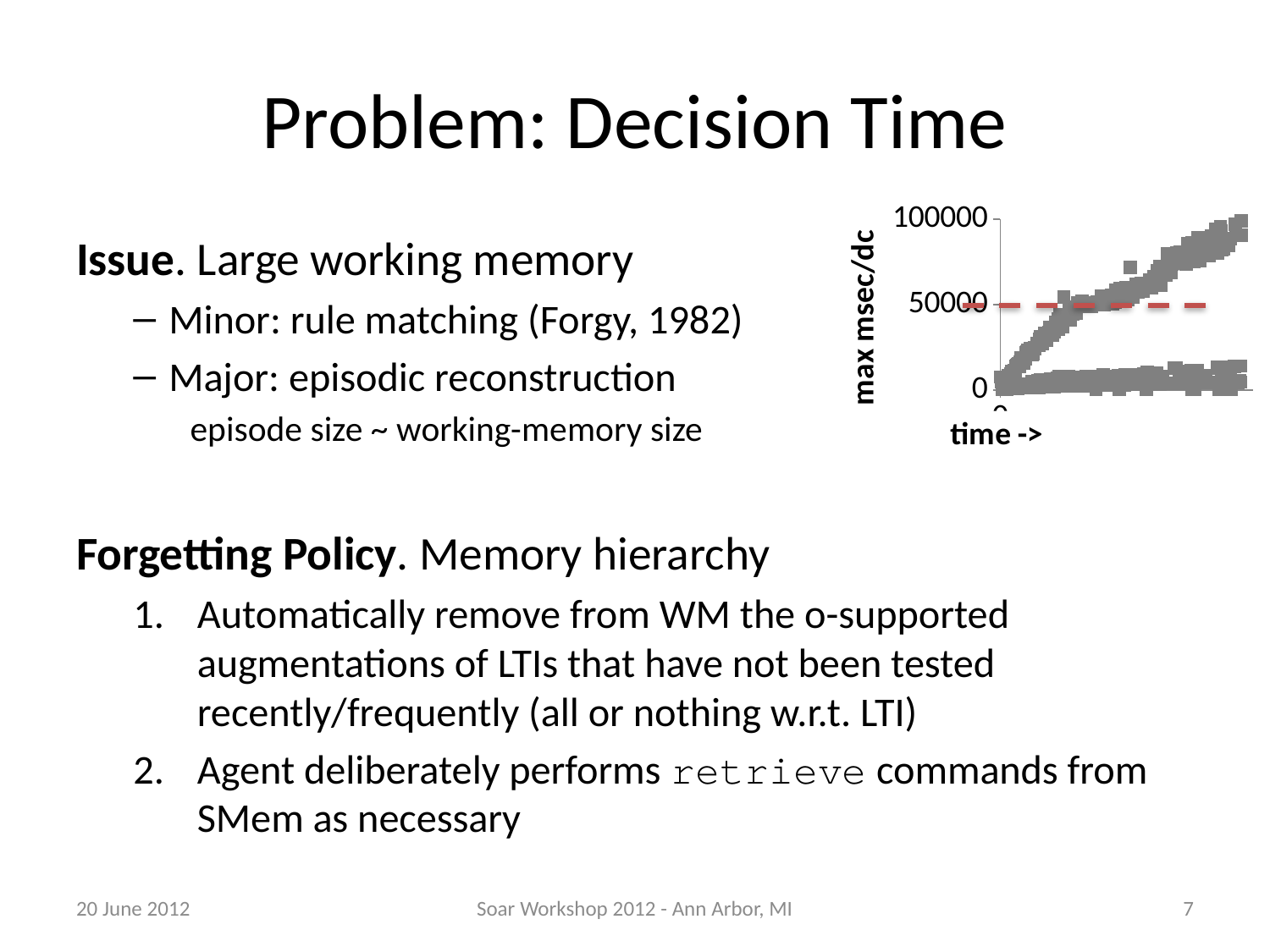

# Problem: Decision Time

### Chart

| Category | E0 |
|---|---|
Issue. Large working memory
Minor: rule matching (Forgy, 1982)
Major: episodic reconstruction
episode size ~ working-memory size

Forgetting Policy. Memory hierarchy
Automatically remove from WM the o-supported augmentations of LTIs that have not been tested recently/frequently (all or nothing w.r.t. LTI)
Agent deliberately performs retrieve commands from SMem as necessary

20 June 2012
Soar Workshop 2012 - Ann Arbor, MI
7